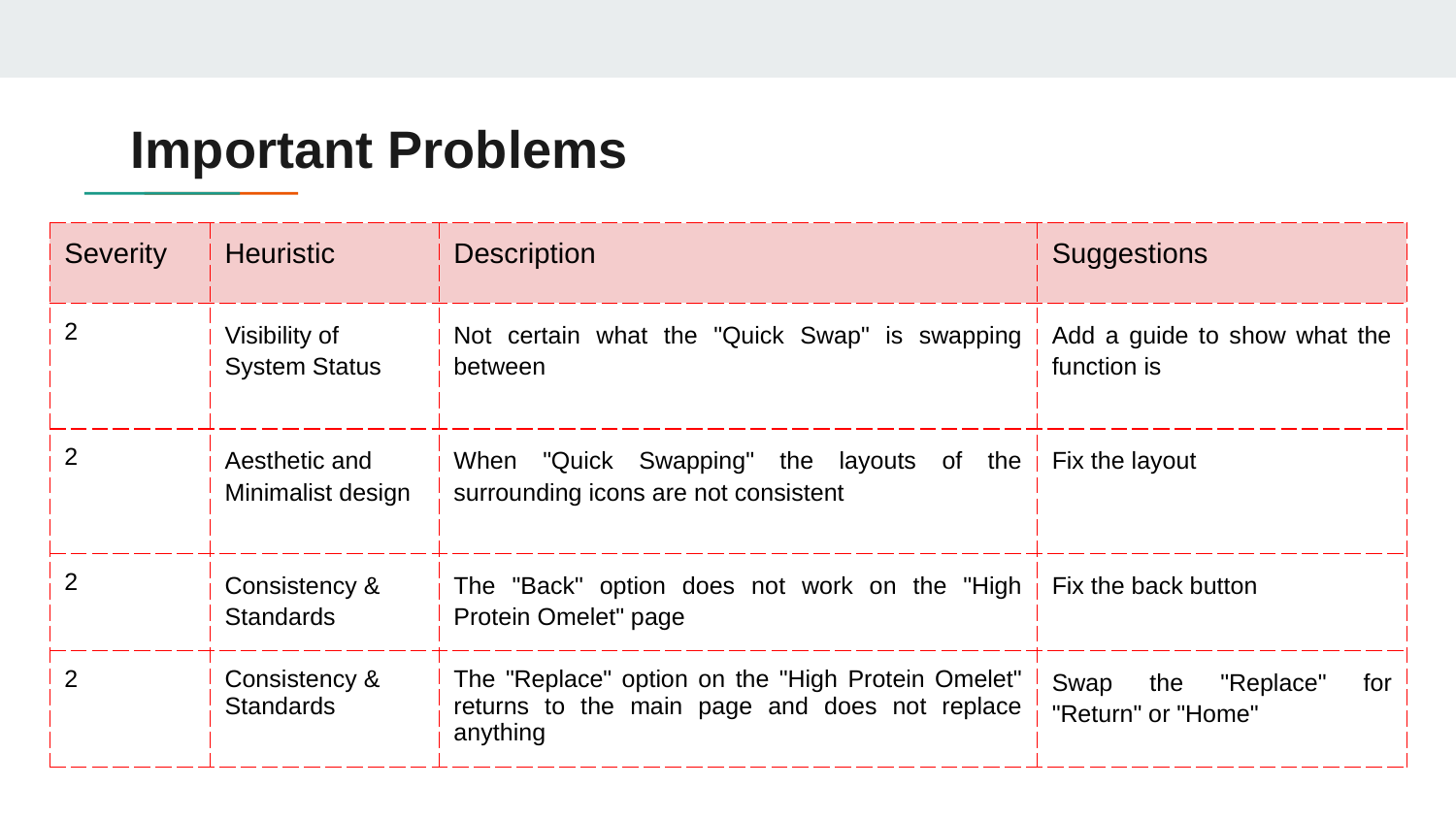

# Important Problems
| Severity | Heuristic | Description | Suggestions |
| --- | --- | --- | --- |
| 2 | Visibility of System Status | Not certain what the "Quick Swap" is swapping between | Add a guide to show what the function is |
| 2 | Aesthetic and Minimalist design | When "Quick Swapping" the layouts of the surrounding icons are not consistent | Fix the layout |
| 2 | Consistency & Standards | The "Back" option does not work on the "High Protein Omelet" page | Fix the back button |
| 2 | Consistency & Standards | The "Replace" option on the "High Protein Omelet" returns to the main page and does not replace anything | Swap the "Replace" for "Return" or "Home" |